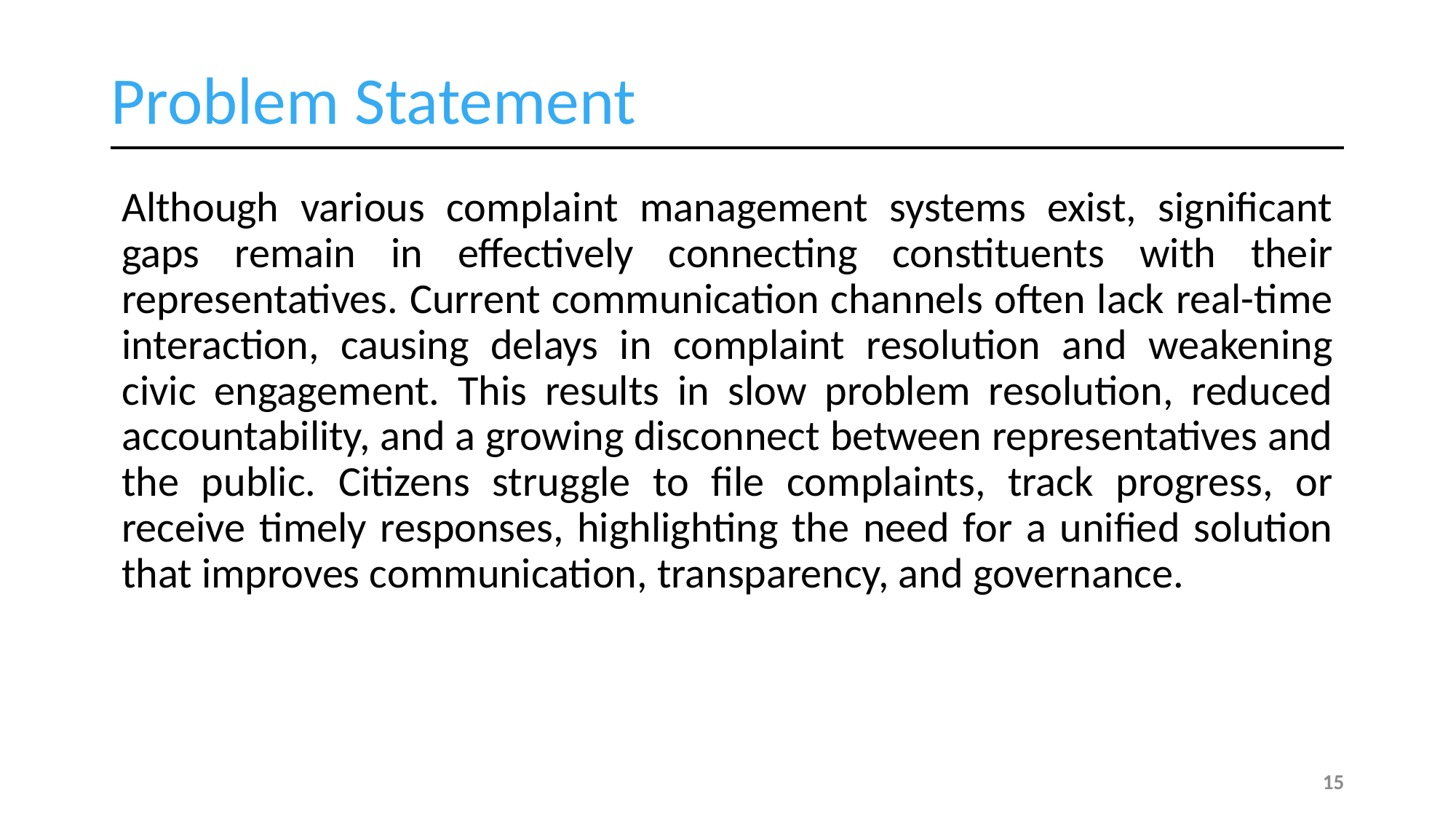

# Problem Statement
Although various complaint management systems exist, significant gaps remain in effectively connecting constituents with their representatives. Current communication channels often lack real-time interaction, causing delays in complaint resolution and weakening civic engagement. This results in slow problem resolution, reduced accountability, and a growing disconnect between representatives and the public. Citizens struggle to file complaints, track progress, or receive timely responses, highlighting the need for a unified solution that improves communication, transparency, and governance.
15